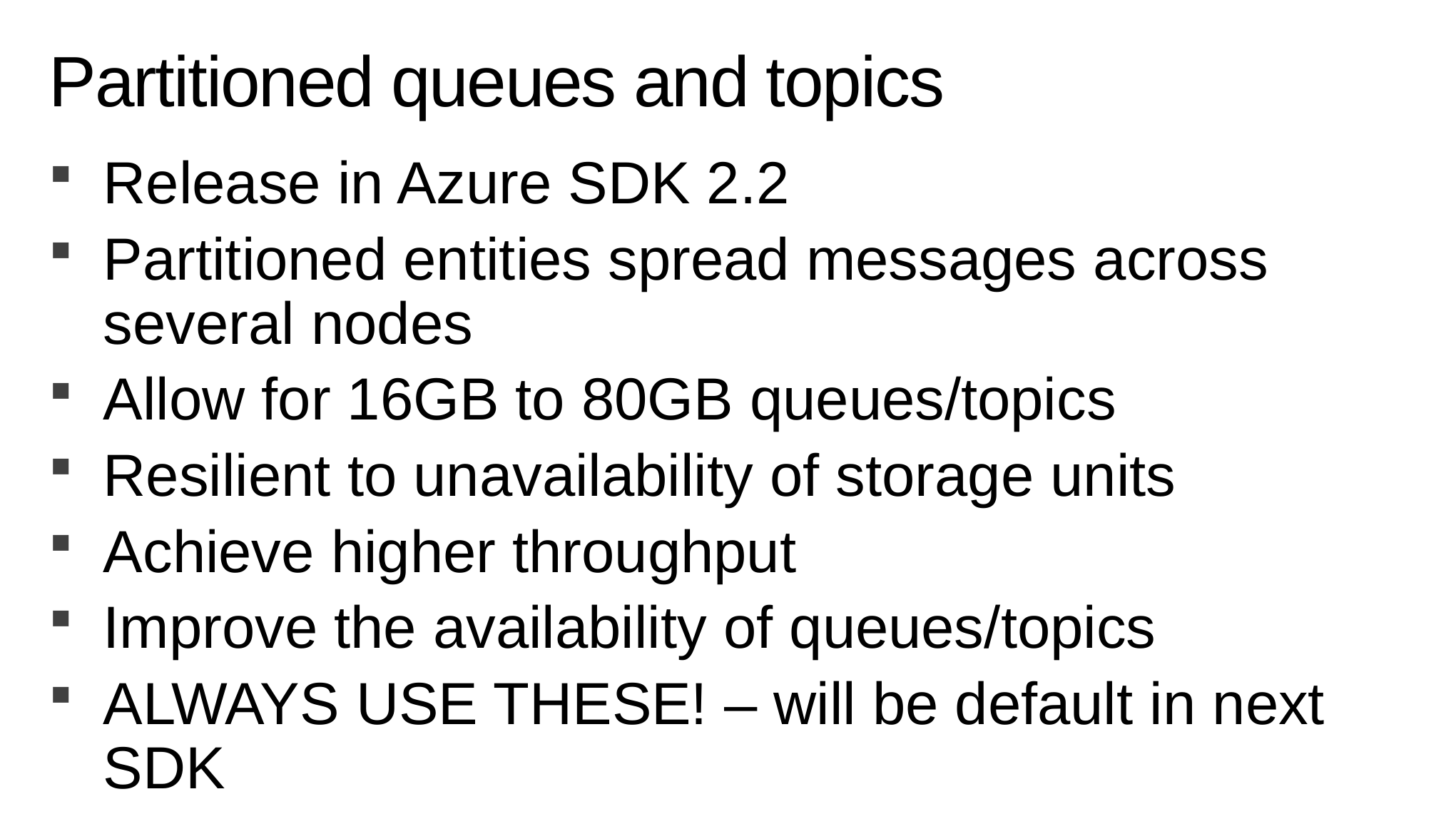

# Partitioned queues and topics
Release in Azure SDK 2.2
Partitioned entities spread messages across
several nodes
Allow for 16GB to 80GB queues/topics
Resilient to unavailability of storage units
Achieve higher throughput
Improve the availability of queues/topics
ALWAYS USE THESE! – will be default in next SDK